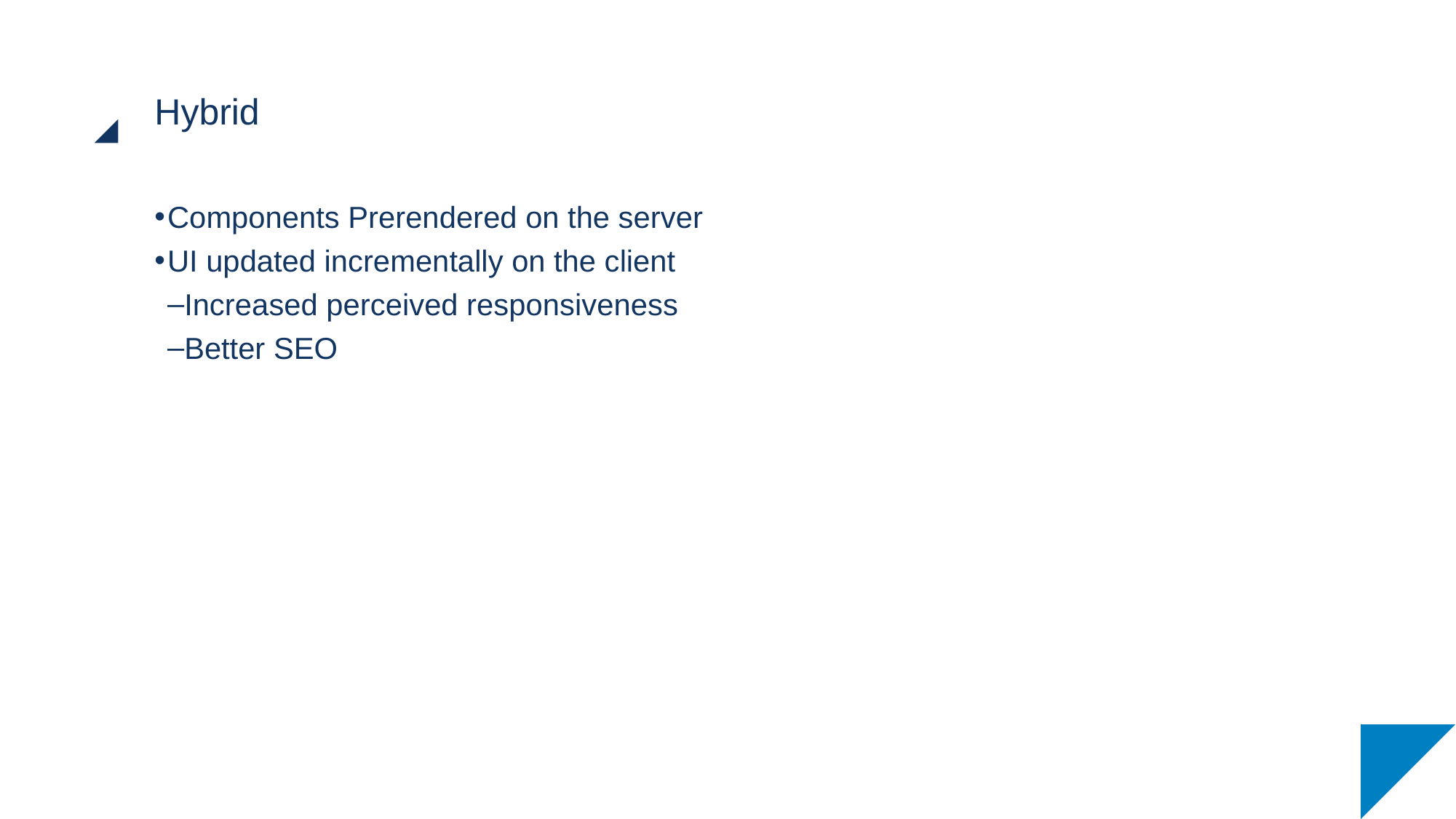

# Hybrid
Components Prerendered on the server
UI updated incrementally on the client
Increased perceived responsiveness
Better SEO